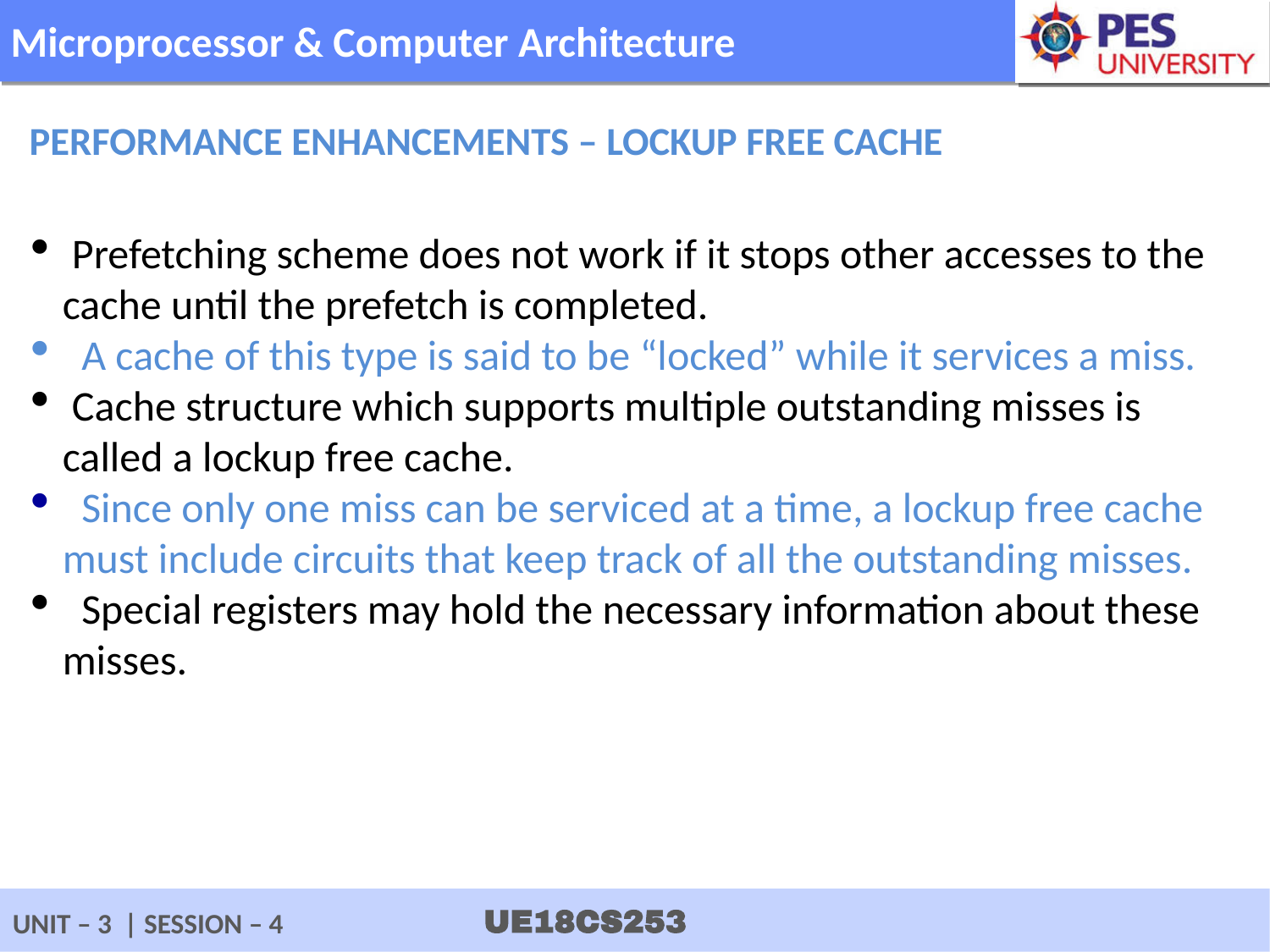

Performance enhancements – lockup free cache
 Prefetching scheme does not work if it stops other accesses to the cache until the prefetch is completed.
  A cache of this type is said to be “locked” while it services a miss.
 Cache structure which supports multiple outstanding misses is called a lockup free cache.
  Since only one miss can be serviced at a time, a lockup free cache must include circuits that keep track of all the outstanding misses.
  Special registers may hold the necessary information about these misses.